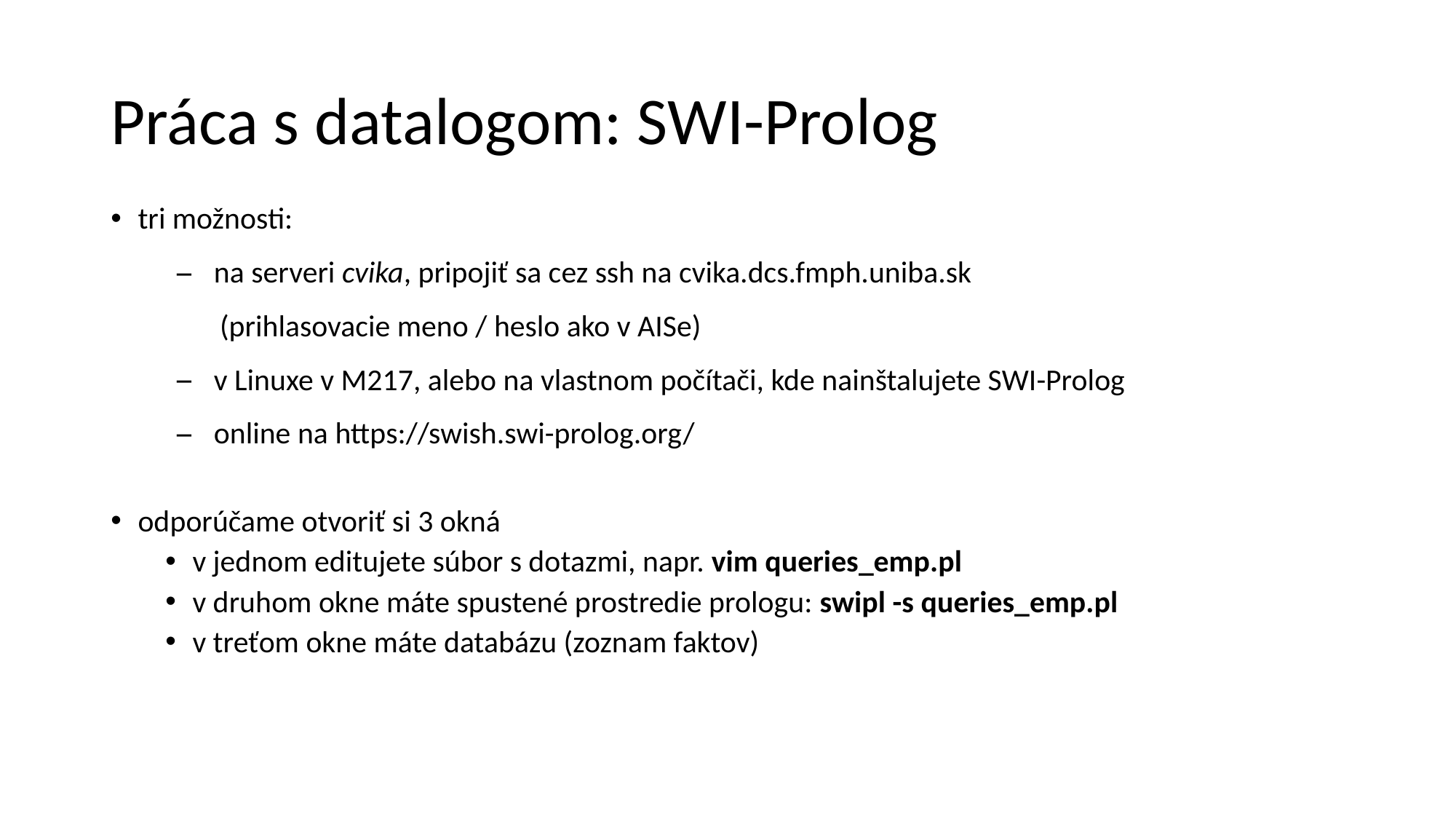

Práca s datalogom: SWI-Prolog
tri možnosti:
na serveri cvika, pripojiť sa cez ssh na cvika.dcs.fmph.uniba.sk
(prihlasovacie meno / heslo ako v AISe)
v Linuxe v M217, alebo na vlastnom počítači, kde nainštalujete SWI-Prolog
online na https://swish.swi-prolog.org/

odporúčame otvoriť si 3 okná
v jednom editujete súbor s dotazmi, napr. vim queries_emp.pl
v druhom okne máte spustené prostredie prologu: swipl -s queries_emp.pl
v treťom okne máte databázu (zoznam faktov)